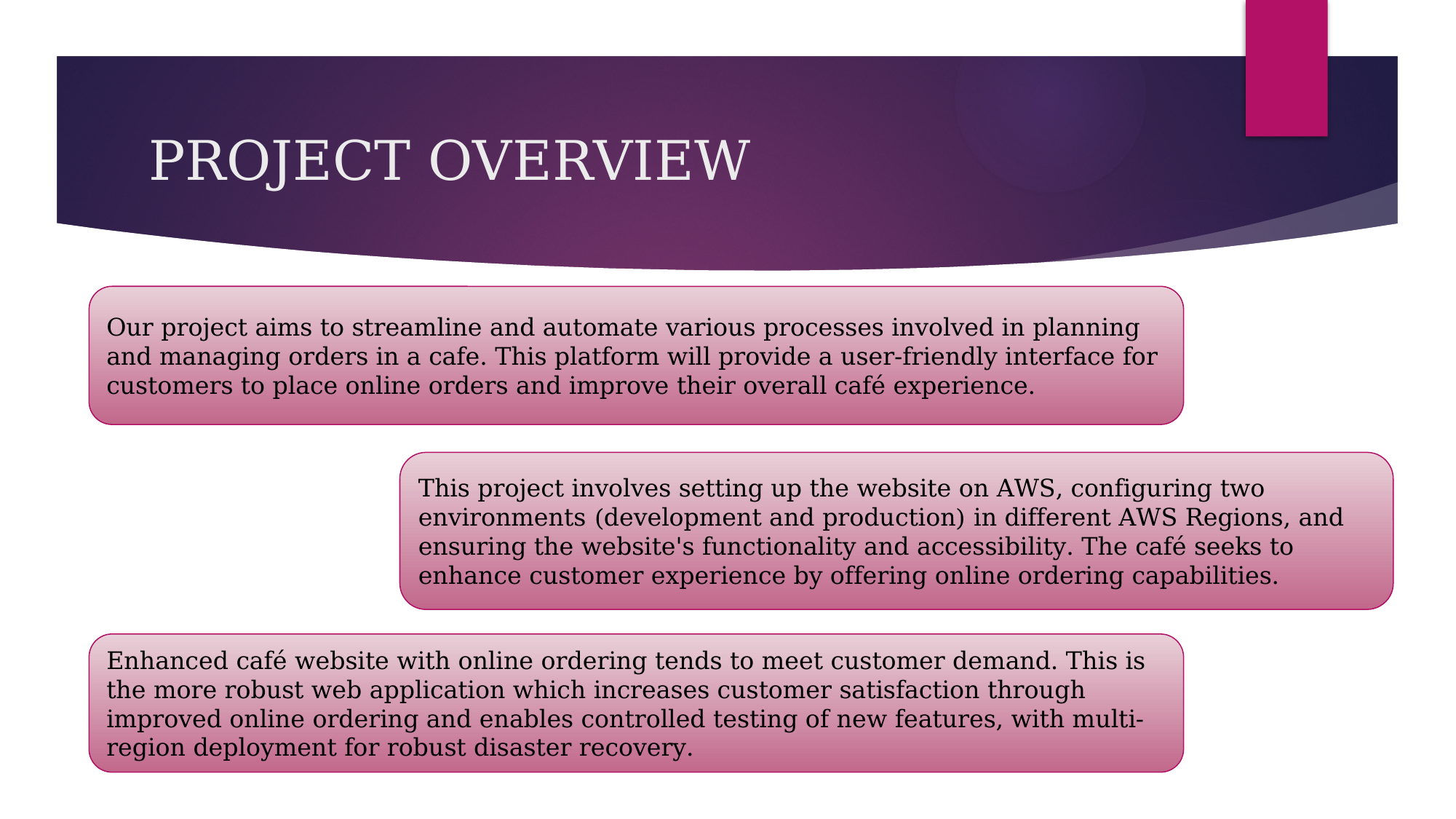

# PROJECT OVERVIEW
Our project aims to streamline and automate various processes involved in planning and managing orders in a cafe. This platform will provide a user-friendly interface for customers to place online orders and improve their overall café experience.
This project involves setting up the website on AWS, configuring two environments (development and production) in different AWS Regions, and ensuring the website's functionality and accessibility. The café seeks to enhance customer experience by offering online ordering capabilities.
Enhanced café website with online ordering tends to meet customer demand. This is the more robust web application which increases customer satisfaction through improved online ordering and enables controlled testing of new features, with multi-region deployment for robust disaster recovery.